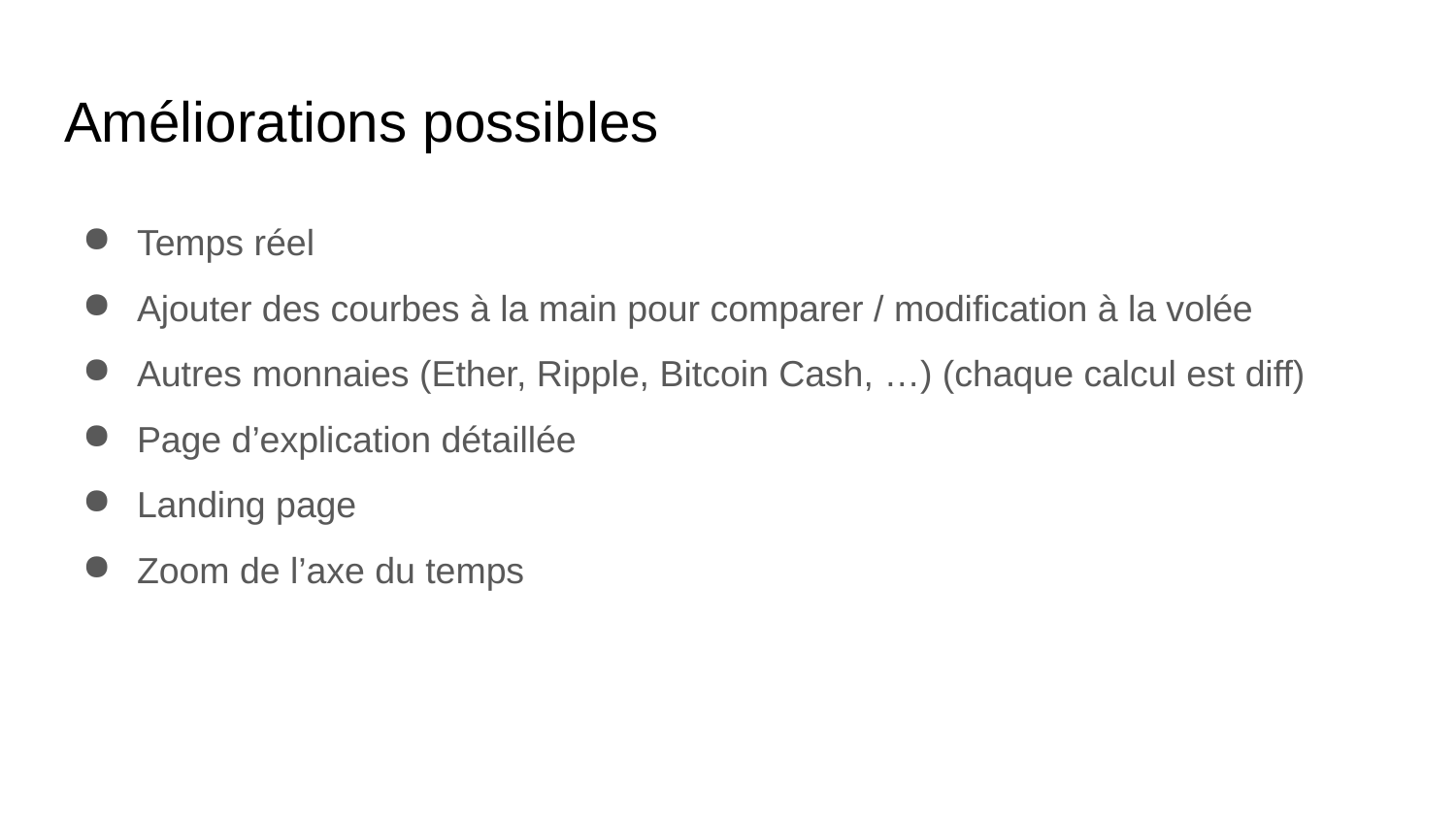

# Améliorations possibles
Temps réel
Ajouter des courbes à la main pour comparer / modification à la volée
Autres monnaies (Ether, Ripple, Bitcoin Cash, …) (chaque calcul est diff)
Page d’explication détaillée
Landing page
Zoom de l’axe du temps